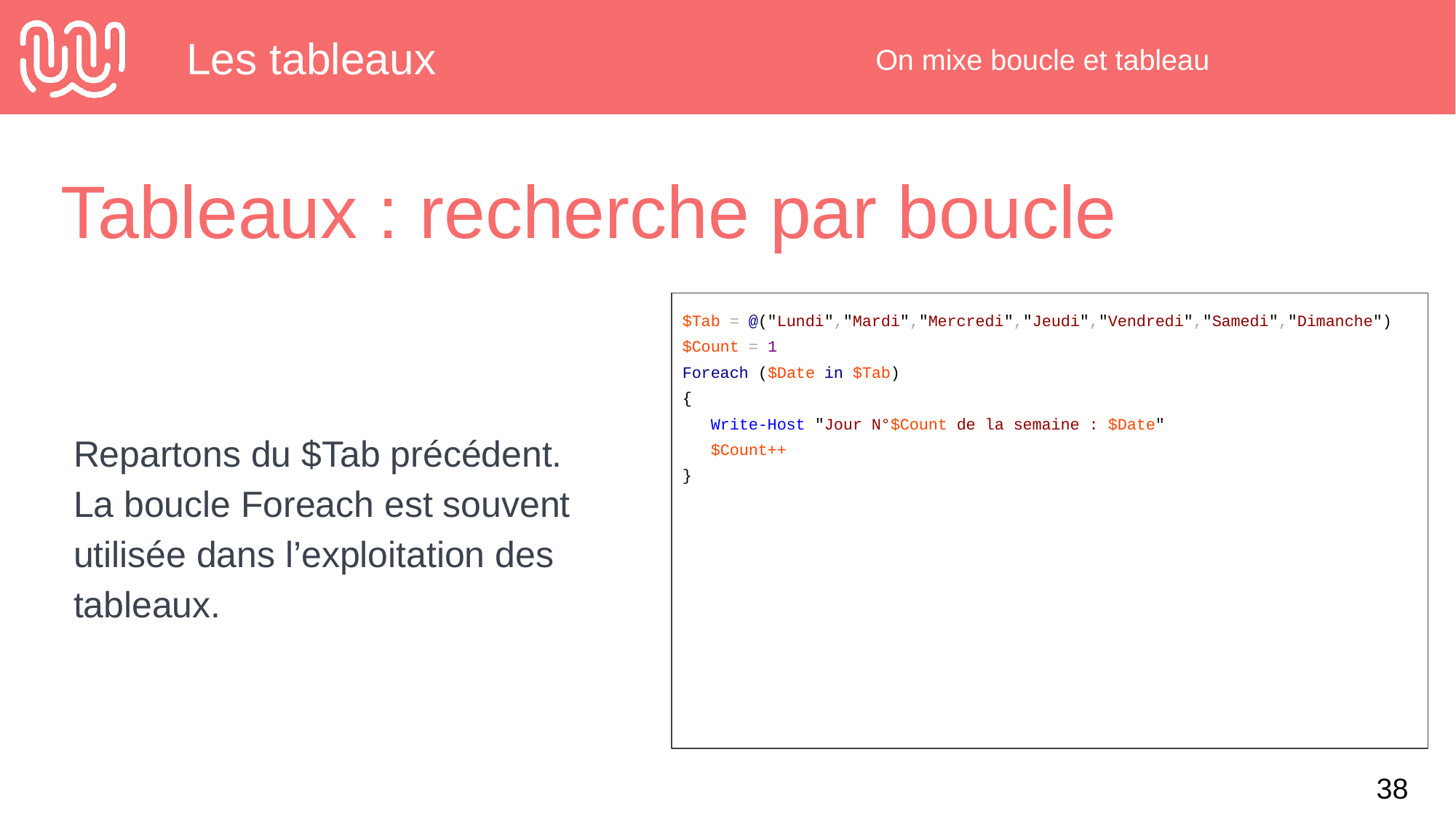

# Les tableaux
On mixe boucle et tableau
Tableaux : recherche par boucle
Repartons du $Tab précédent.
La boucle Foreach est souvent utilisée dans l’exploitation des tableaux.
$Tab = @("Lundi","Mardi","Mercredi","Jeudi","Vendredi","Samedi","Dimanche")
$Count = 1
Foreach ($Date in $Tab)
{
   Write-Host "Jour N°$Count de la semaine : $Date"
   $Count++
}

38